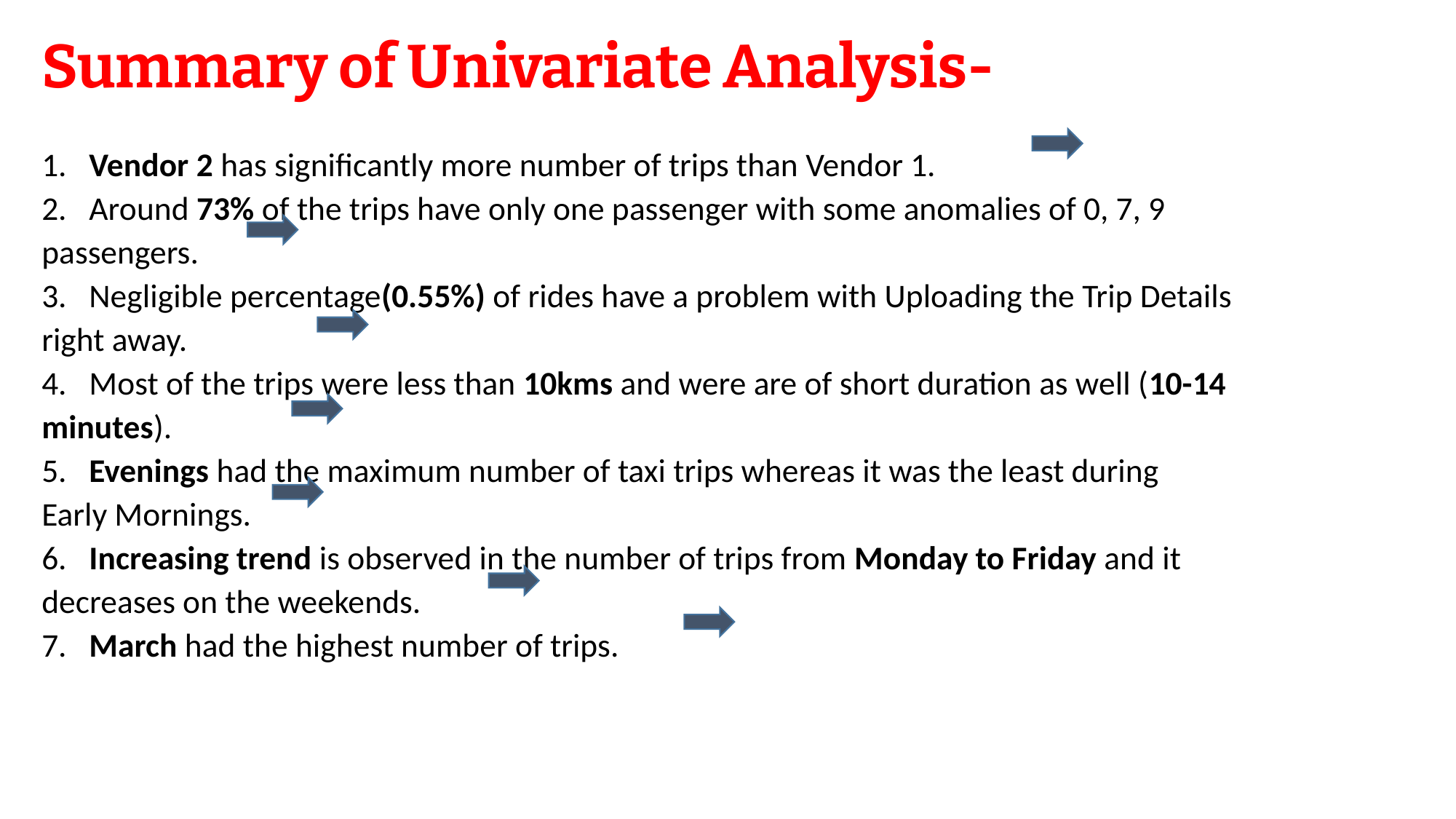

# Summary of Univariate Analysis-

1.   Vendor 2 has significantly more number of trips than Vendor 1.
2.   Around 73% of the trips have only one passenger with some anomalies of 0, 7, 9 passengers.
3.   Negligible percentage(0.55%) of rides have a problem with Uploading the Trip Details right away.
4.   Most of the trips were less than 10kms and were are of short duration as well (10-14 minutes).
5.   Evenings had the maximum number of taxi trips whereas it was the least during
Early Mornings.
6.   Increasing trend is observed in the number of trips from Monday to Friday and it decreases on the weekends.
7.   March had the highest number of trips.